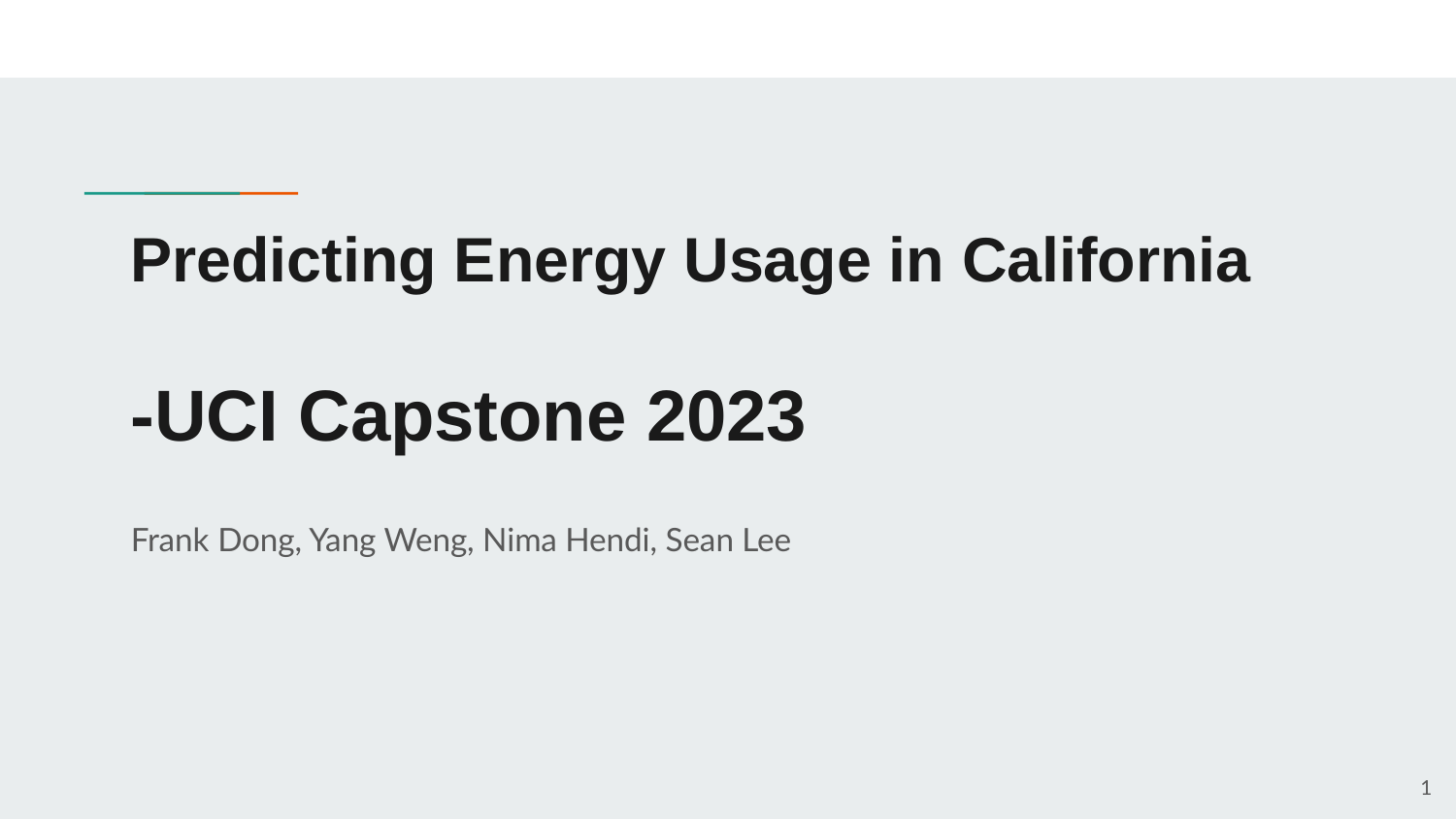

# Predicting Energy Usage in California

-UCI Capstone 2023
Frank Dong, Yang Weng, Nima Hendi, Sean Lee

1